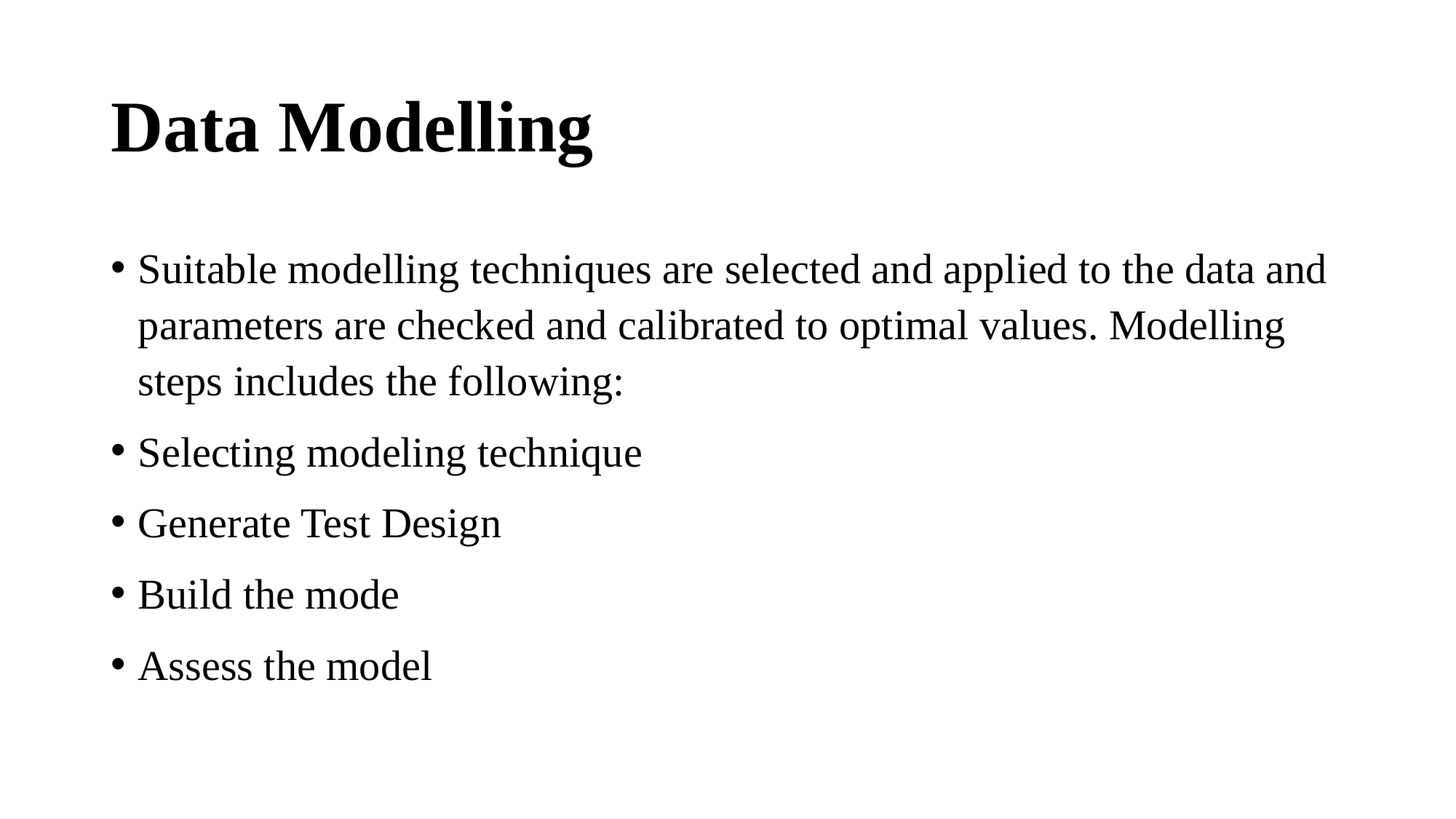

# Data Modelling
Suitable modelling techniques are selected and applied to the data and parameters are checked and calibrated to optimal values. Modelling steps includes the following:
Selecting modeling technique
Generate Test Design
Build the mode
Assess the model